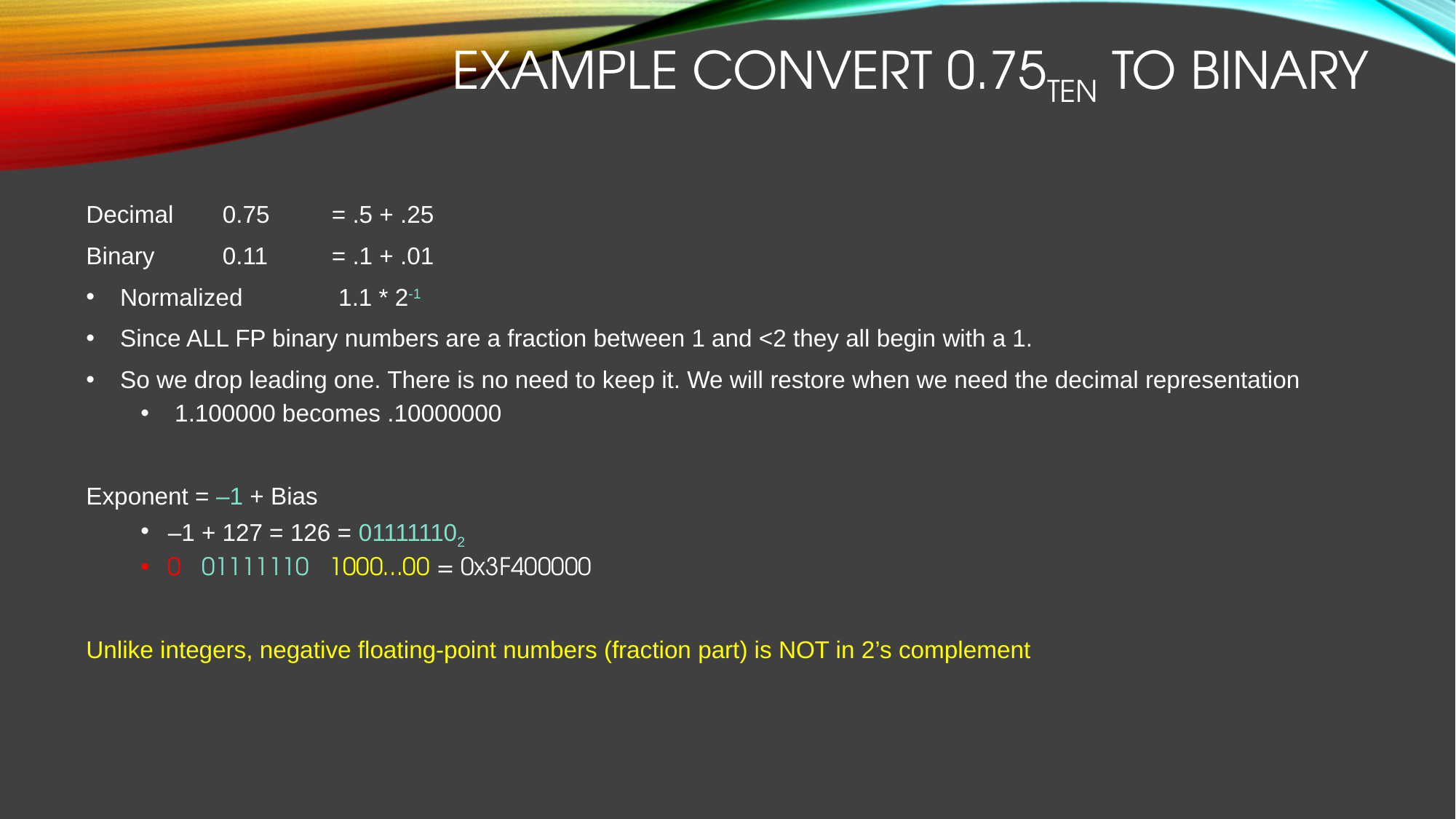

# Example convert 0.75ten to binary
Decimal	0.75 	= .5 + .25
Binary	0.11	= .1 + .01
Normalized	1.1 * 2-1
Since ALL FP binary numbers are a fraction between 1 and <2 they all begin with a 1.
So we drop leading one. There is no need to keep it. We will restore when we need the decimal representation
1.100000 becomes .10000000

Exponent = –1 + Bias
–1 + 127 = 126 = 011111102
0   01111110   1000…00 = 0x3F400000

Unlike integers, negative floating-point numbers (fraction part) is NOT in 2’s complement